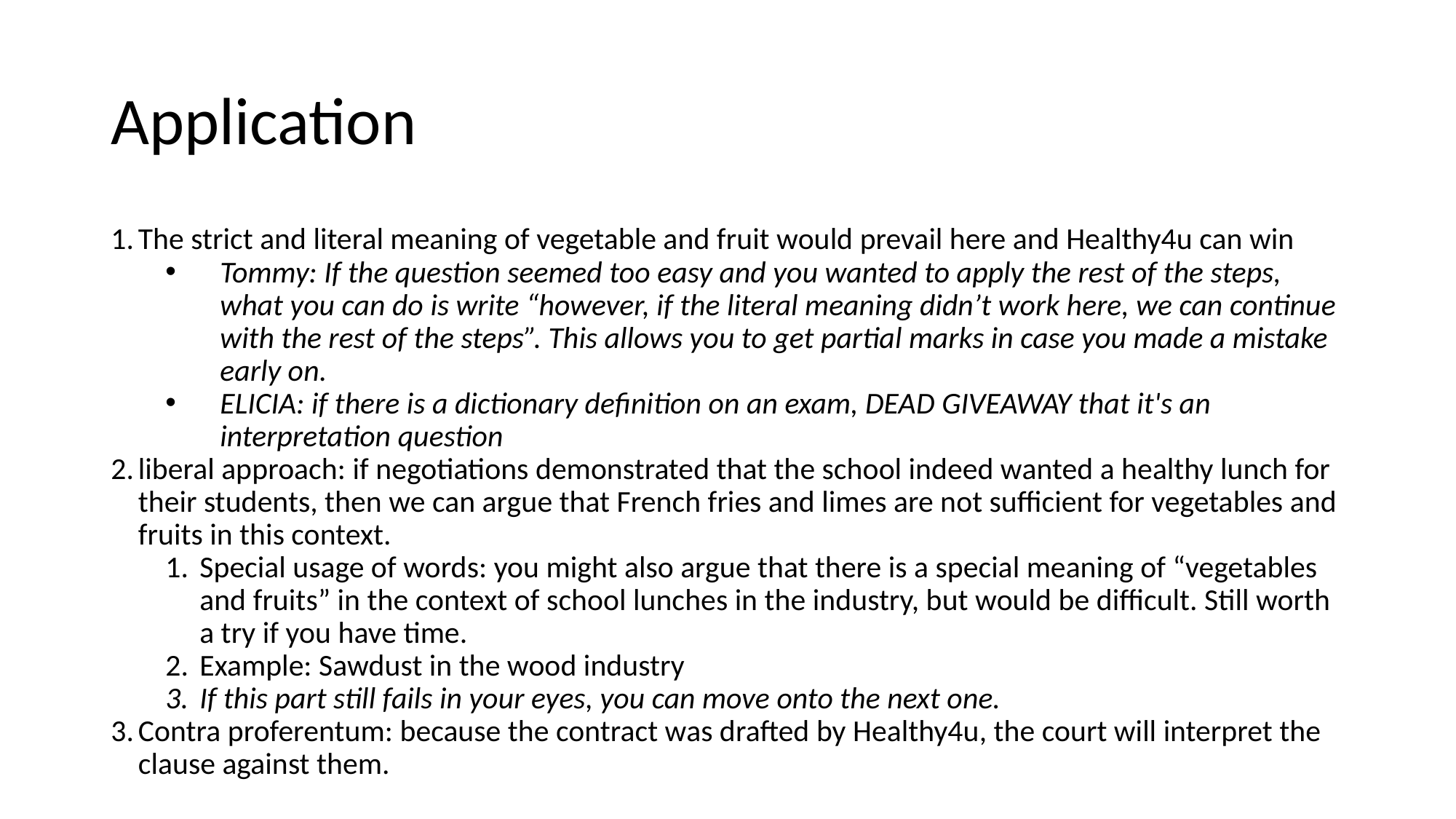

# Application
The strict and literal meaning of vegetable and fruit would prevail here and Healthy4u can win
Tommy: If the question seemed too easy and you wanted to apply the rest of the steps, what you can do is write “however, if the literal meaning didn’t work here, we can continue with the rest of the steps”. This allows you to get partial marks in case you made a mistake early on.
ELICIA: if there is a dictionary definition on an exam, DEAD GIVEAWAY that it's an interpretation question
liberal approach: if negotiations demonstrated that the school indeed wanted a healthy lunch for their students, then we can argue that French fries and limes are not sufficient for vegetables and fruits in this context.
Special usage of words: you might also argue that there is a special meaning of “vegetables and fruits” in the context of school lunches in the industry, but would be difficult. Still worth a try if you have time.
Example: Sawdust in the wood industry
If this part still fails in your eyes, you can move onto the next one.
Contra proferentum: because the contract was drafted by Healthy4u, the court will interpret the clause against them.